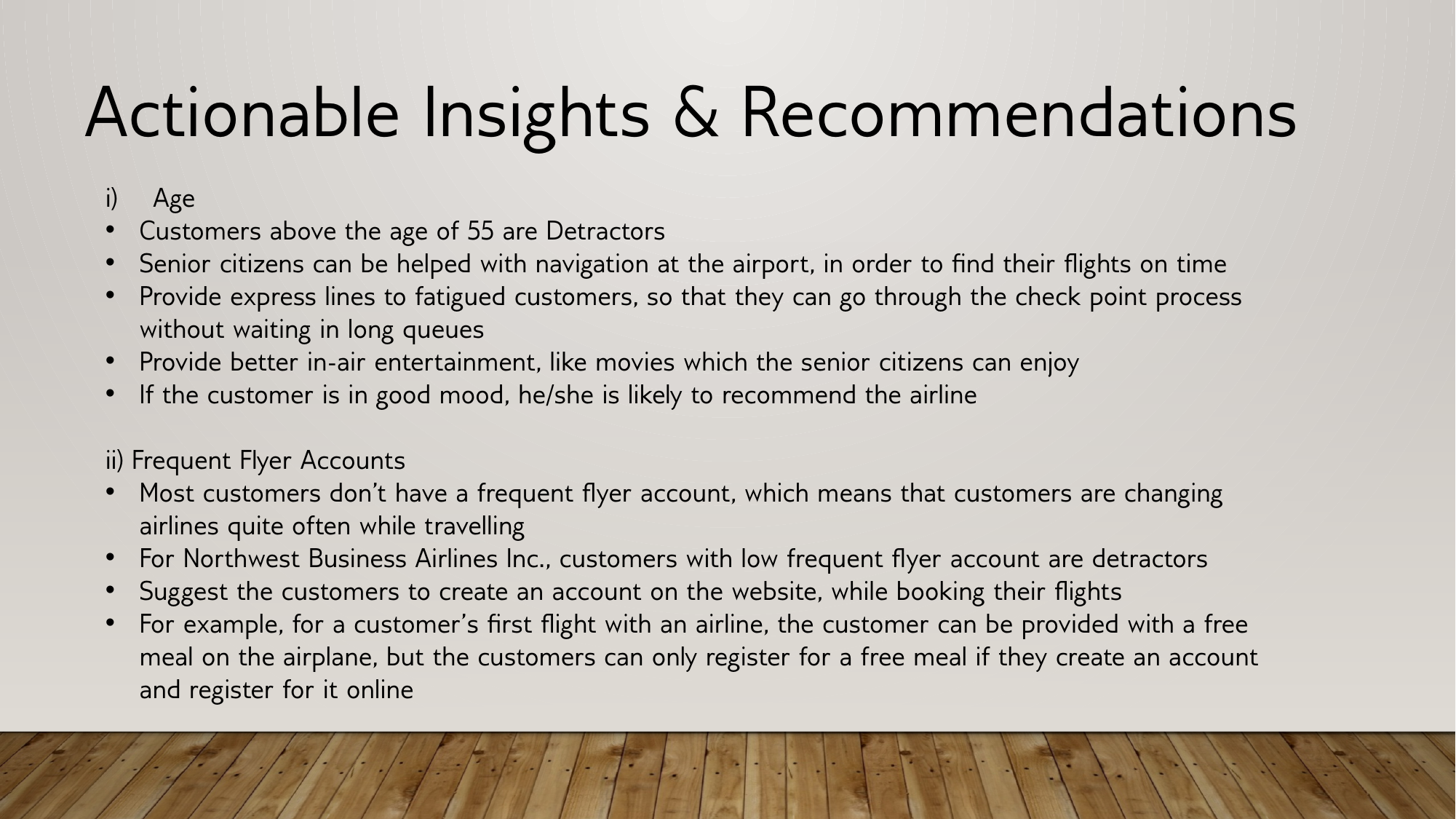

Actionable Insights & Recommendations
Age
Customers above the age of 55 are Detractors
Senior citizens can be helped with navigation at the airport, in order to find their flights on time
Provide express lines to fatigued customers, so that they can go through the check point process without waiting in long queues
Provide better in-air entertainment, like movies which the senior citizens can enjoy
If the customer is in good mood, he/she is likely to recommend the airline

ii) Frequent Flyer Accounts
Most customers don’t have a frequent flyer account, which means that customers are changing airlines quite often while travelling
For Northwest Business Airlines Inc., customers with low frequent flyer account are detractors
Suggest the customers to create an account on the website, while booking their flights
For example, for a customer’s first flight with an airline, the customer can be provided with a free meal on the airplane, but the customers can only register for a free meal if they create an account and register for it online